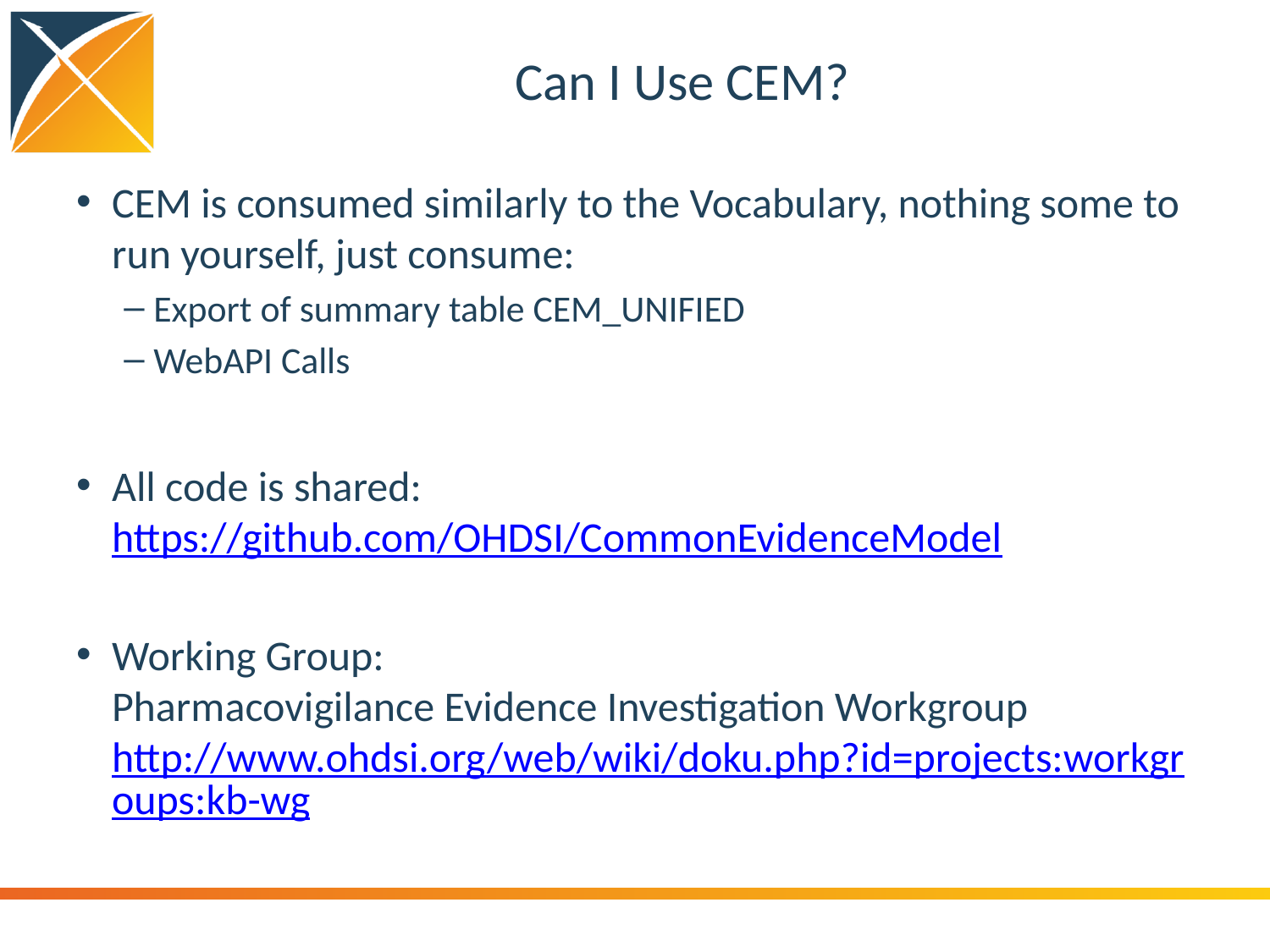

# Can I Use CEM?
CEM is consumed similarly to the Vocabulary, nothing some to run yourself, just consume:
Export of summary table CEM_UNIFIED
WebAPI Calls

All code is shared:
https://github.com/OHDSI/CommonEvidenceModel

Working Group:
Pharmacovigilance Evidence Investigation Workgroup
http://www.ohdsi.org/web/wiki/doku.php?id=projects:workgroups:kb-wg